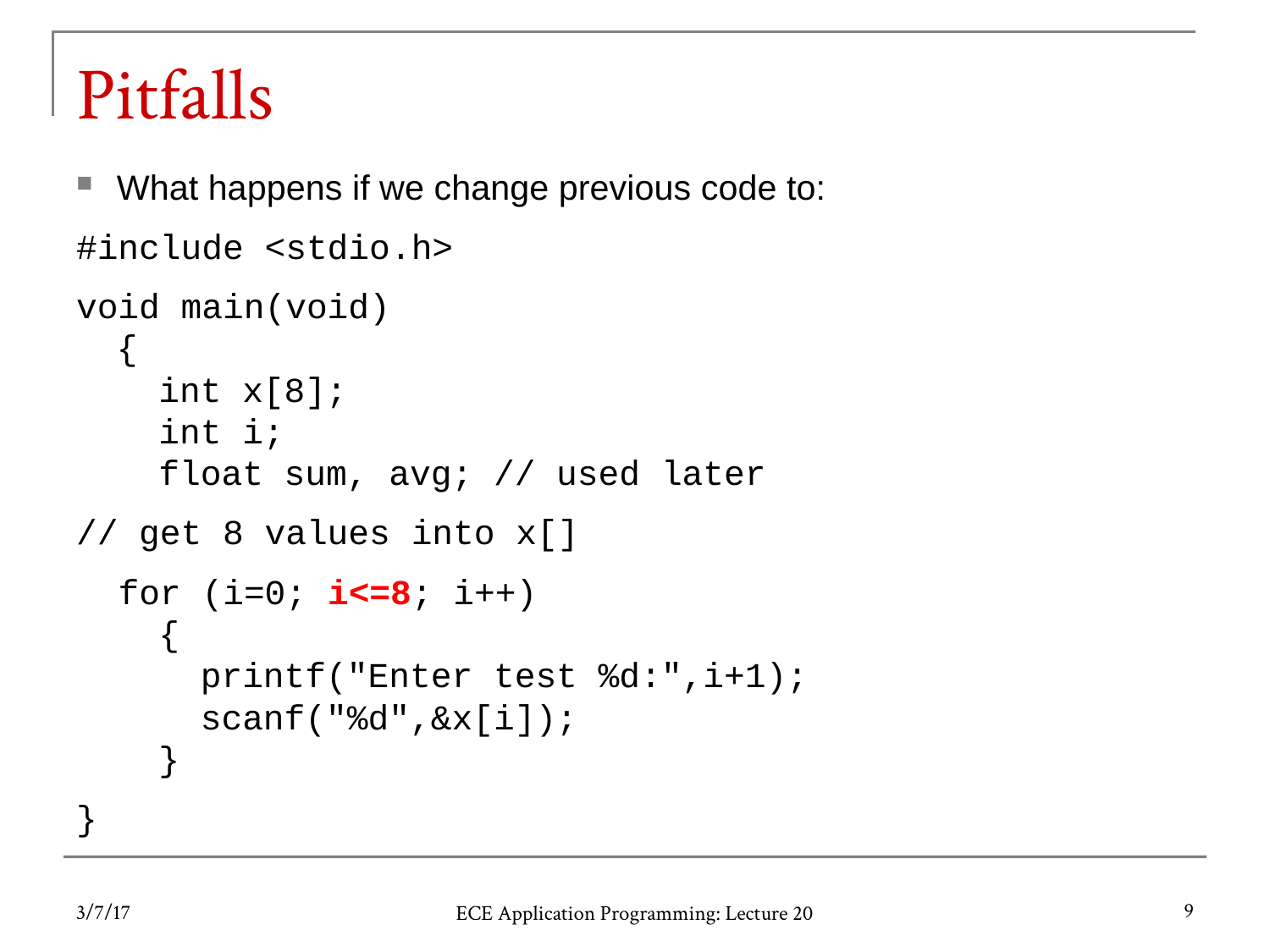

# Pitfalls
What happens if we change previous code to:
#include <stdio.h>
void main(void)
{
  int x[8];
  int i;
  float sum, avg; // used later
// get 8 values into x[]
  for (i=0; i<=8; i++)
  {
    printf("Enter test %d:",i+1);
    scanf("%d",&x[i]);
  }
}

3/7/17
9
ECE Application Programming: Lecture 20